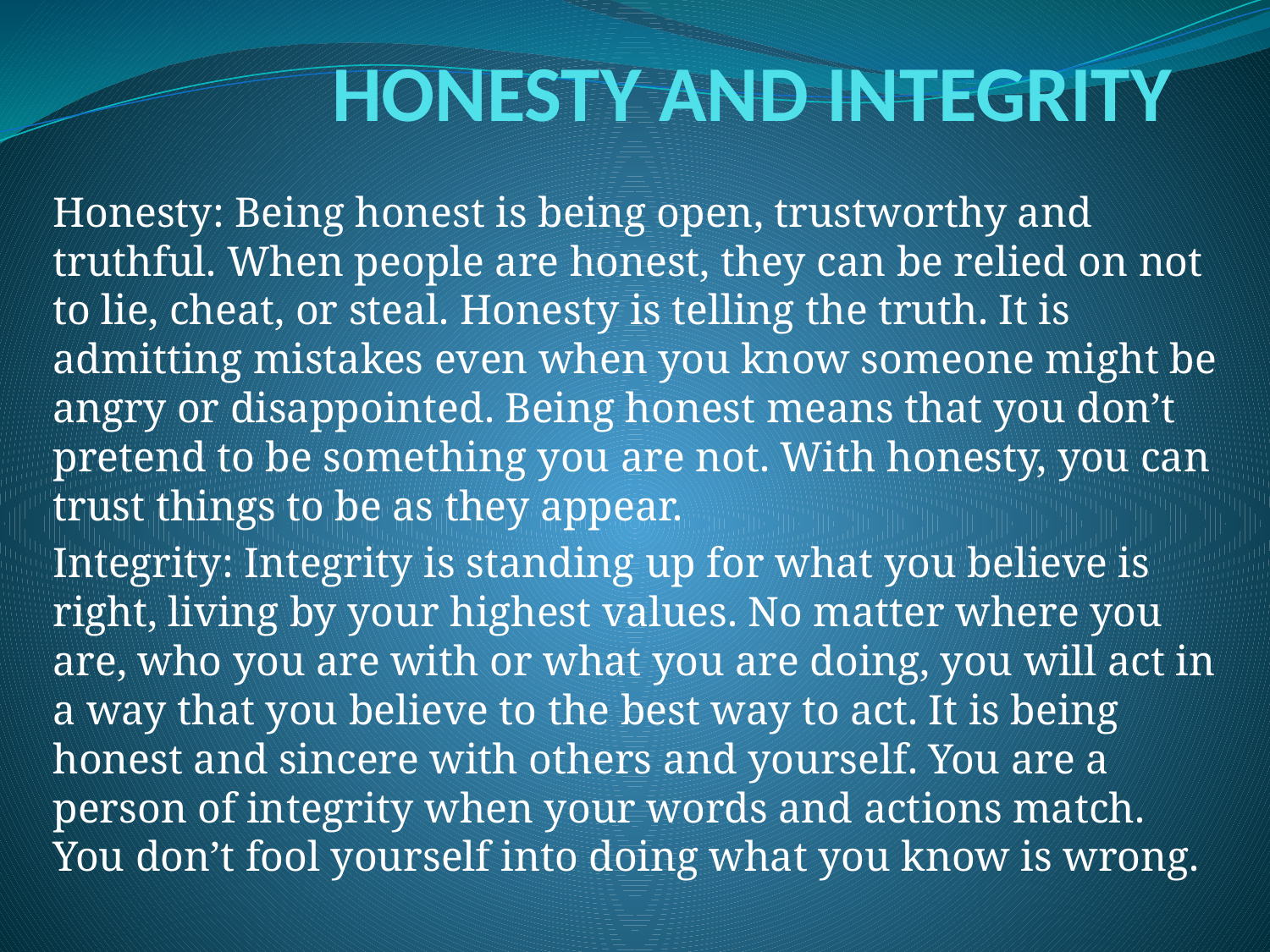

# HONESTY AND INTEGRITY
Honesty: Being honest is being open, trustworthy and truthful. When people are honest, they can be relied on not to lie, cheat, or steal. Honesty is telling the truth. It is admitting mistakes even when you know someone might be angry or disappointed. Being honest means that you don’t pretend to be something you are not. With honesty, you can trust things to be as they appear.
Integrity: Integrity is standing up for what you believe is right, living by your highest values. No matter where you are, who you are with or what you are doing, you will act in a way that you believe to the best way to act. It is being honest and sincere with others and yourself. You are a person of integrity when your words and actions match. You don’t fool yourself into doing what you know is wrong.